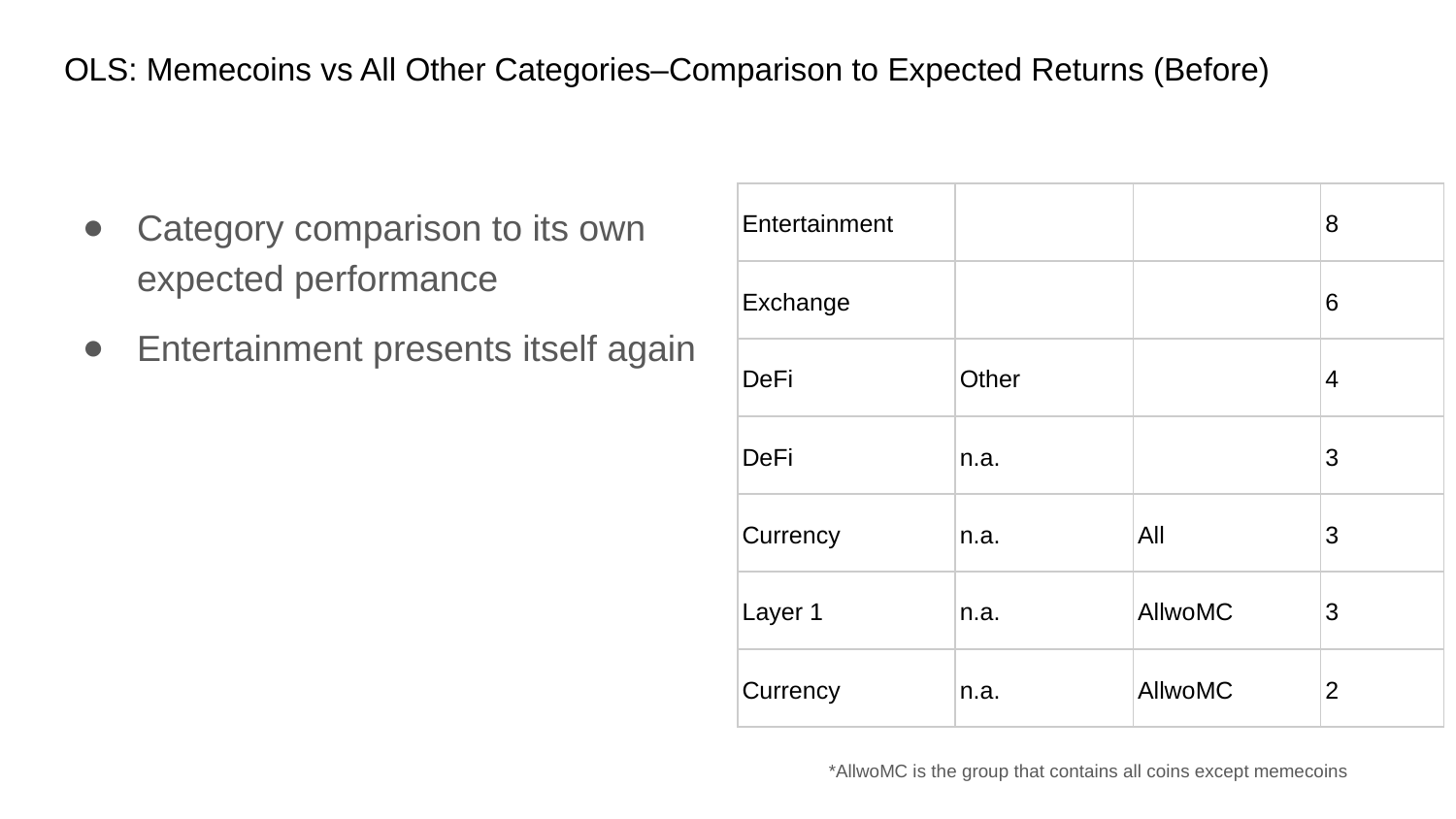

# OLS: Memecoins vs All Other Categories–Comparison to Expected Returns (Before)
Category comparison to its own expected performance
Entertainment presents itself again

| Entertainment |  |  | 8 |
| --- | --- | --- | --- |
| Exchange |  |  | 6 |
| DeFi | Other |  | 4 |
| DeFi | n.a. |  | 3 |
| Currency | n.a. | All | 3 |
| Layer 1 | n.a. | AllwoMC | 3 |
| Currency | n.a. | AllwoMC | 2 |
*AllwoMC is the group that contains all coins except memecoins